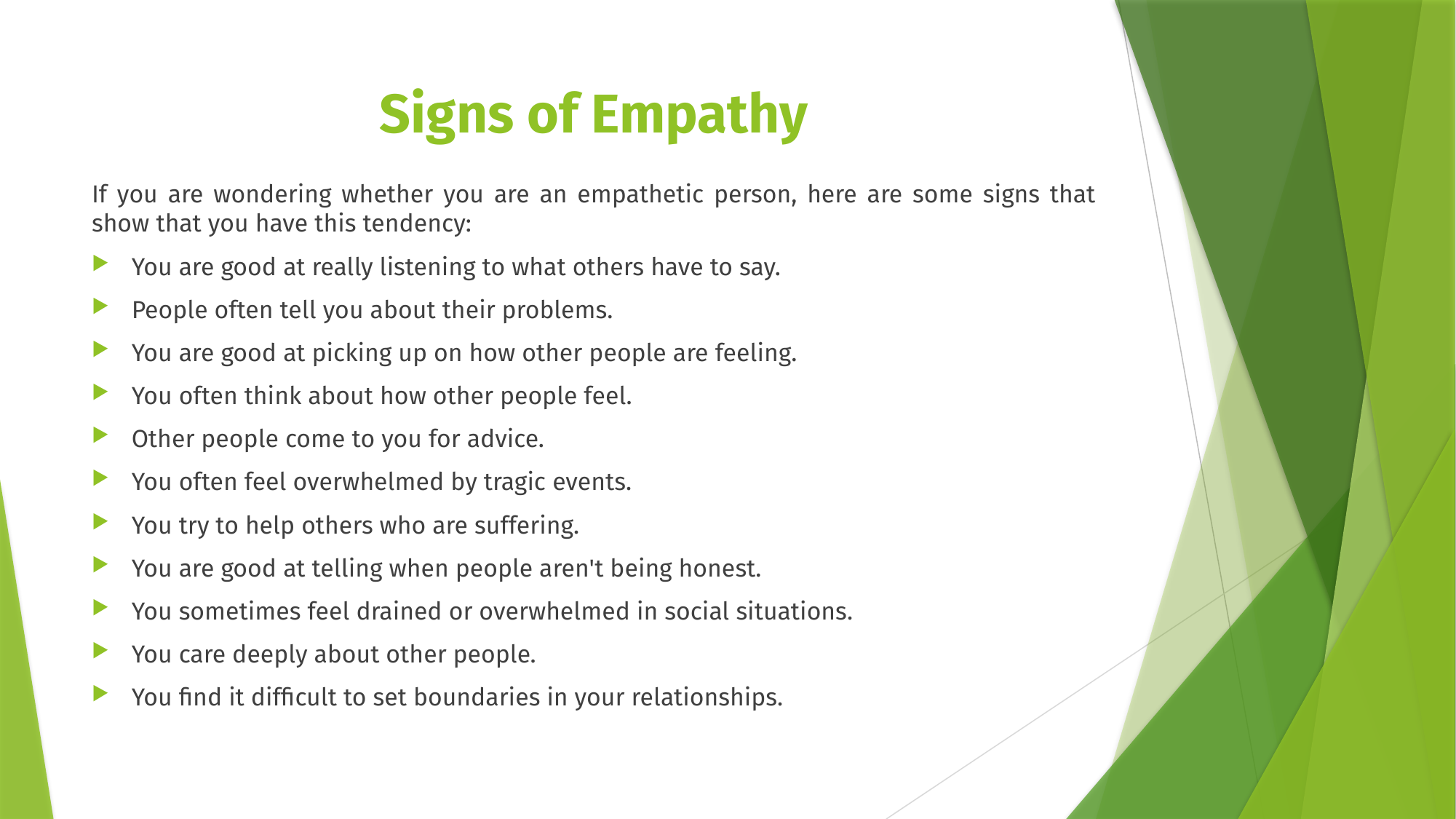

# Signs of Empathy
If you are wondering whether you are an empathetic person, here are some signs that show that you have this tendency:
You are good at really listening to what others have to say.
People often tell you about their problems.
You are good at picking up on how other people are feeling.
You often think about how other people feel.
Other people come to you for advice.
You often feel overwhelmed by tragic events.
You try to help others who are suffering.
You are good at telling when people aren't being honest.
You sometimes feel drained or overwhelmed in social situations.
You care deeply about other people.
You find it difficult to set boundaries in your relationships.